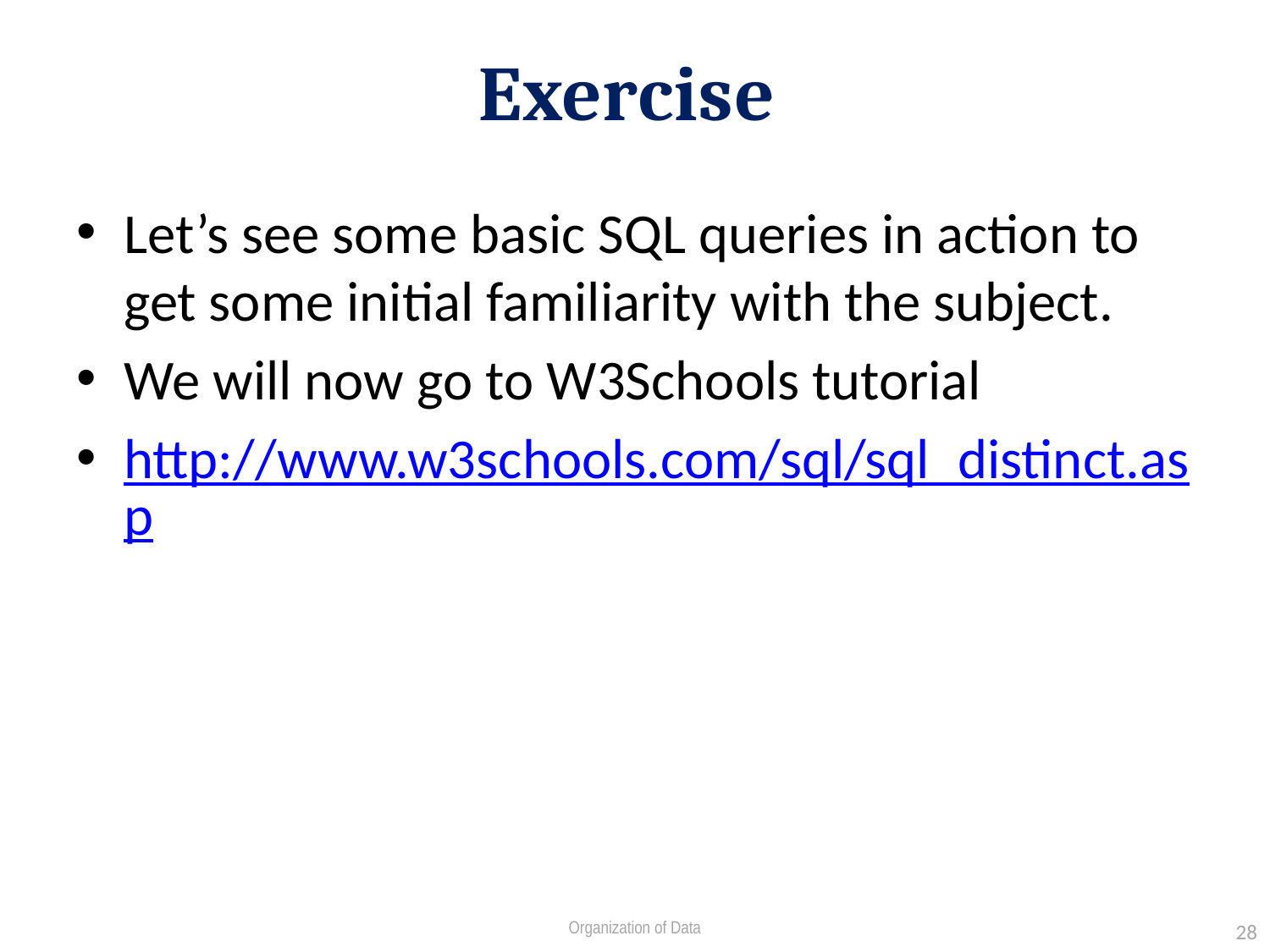

# Exercise
Let’s see some basic SQL queries in action to get some initial familiarity with the subject.
We will now go to W3Schools tutorial
http://www.w3schools.com/sql/sql_distinct.asp

Organization of Data
28